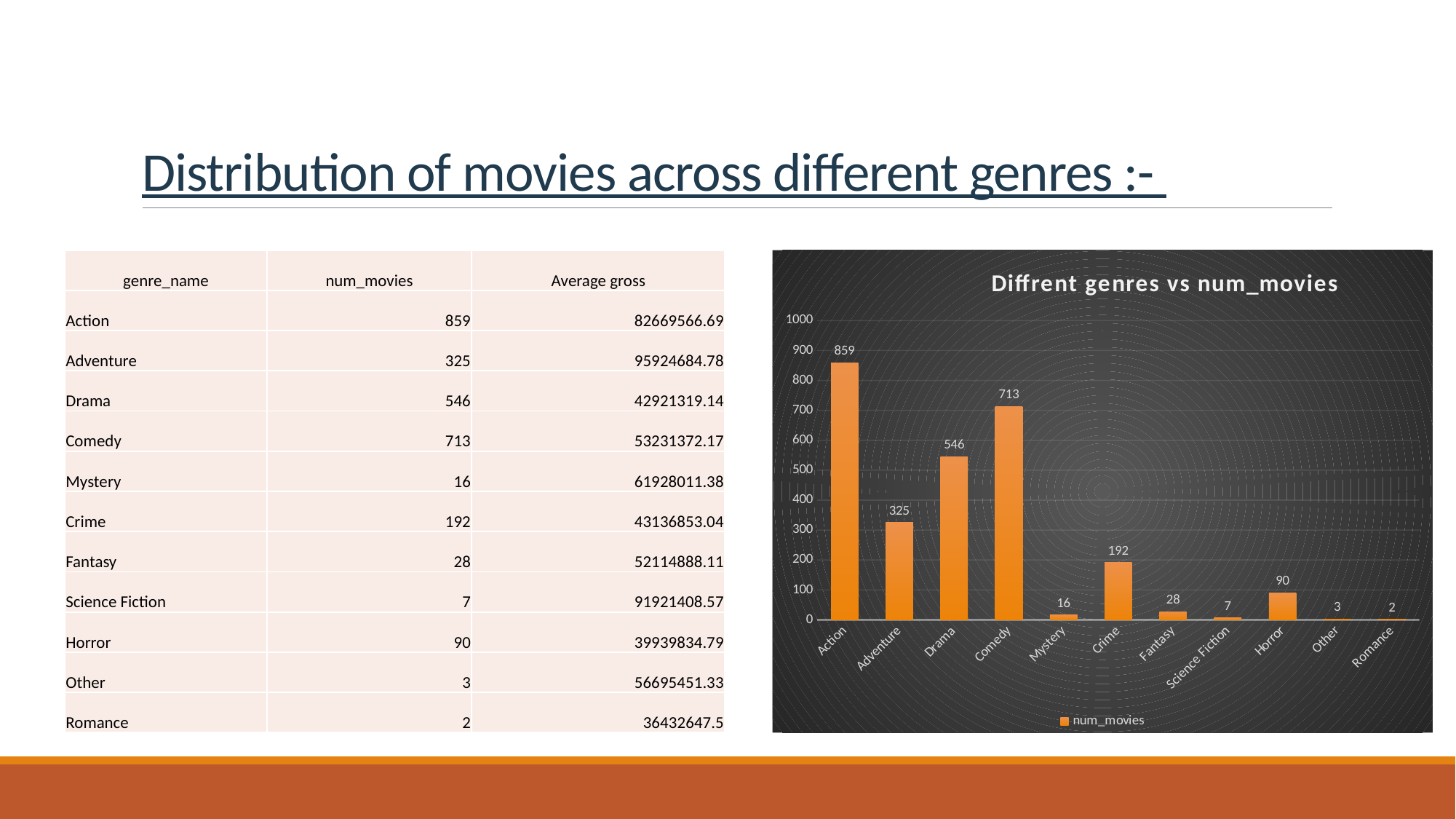

# Distribution of movies across different genres :-
| genre\_name | num\_movies | Average gross |
| --- | --- | --- |
| Action | 859 | 82669566.69 |
| Adventure | 325 | 95924684.78 |
| Drama | 546 | 42921319.14 |
| Comedy | 713 | 53231372.17 |
| Mystery | 16 | 61928011.38 |
| Crime | 192 | 43136853.04 |
| Fantasy | 28 | 52114888.11 |
| Science Fiction | 7 | 91921408.57 |
| Horror | 90 | 39939834.79 |
| Other | 3 | 56695451.33 |
| Romance | 2 | 36432647.5 |

### Chart: Diffrent genres vs num_movies

| Category | num_movies |
|---|---|
| Action | 859.0 |
| Adventure | 325.0 |
| Drama | 546.0 |
| Comedy | 713.0 |
| Mystery | 16.0 |
| Crime | 192.0 |
| Fantasy | 28.0 |
| Science Fiction | 7.0 |
| Horror | 90.0 |
| Other | 3.0 |
| Romance | 2.0 |